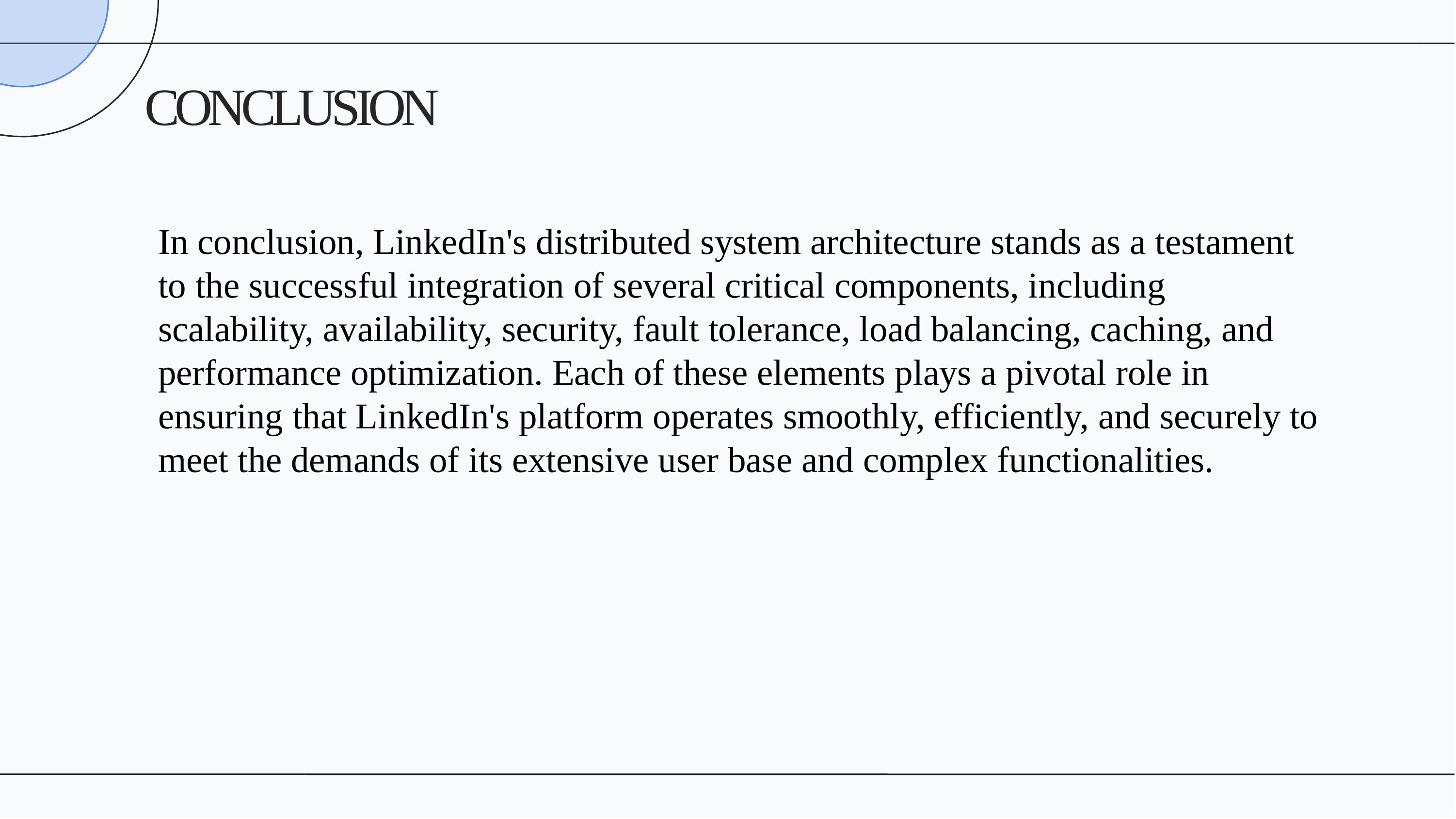

CONCLUSION
In conclusion, LinkedIn's distributed system architecture stands as a testament to the successful integration of several critical components, including scalability, availability, security, fault tolerance, load balancing, caching, and performance optimization. Each of these elements plays a pivotal role in ensuring that LinkedIn's platform operates smoothly, efficiently, and securely to meet the demands of its extensive user base and complex functionalities.